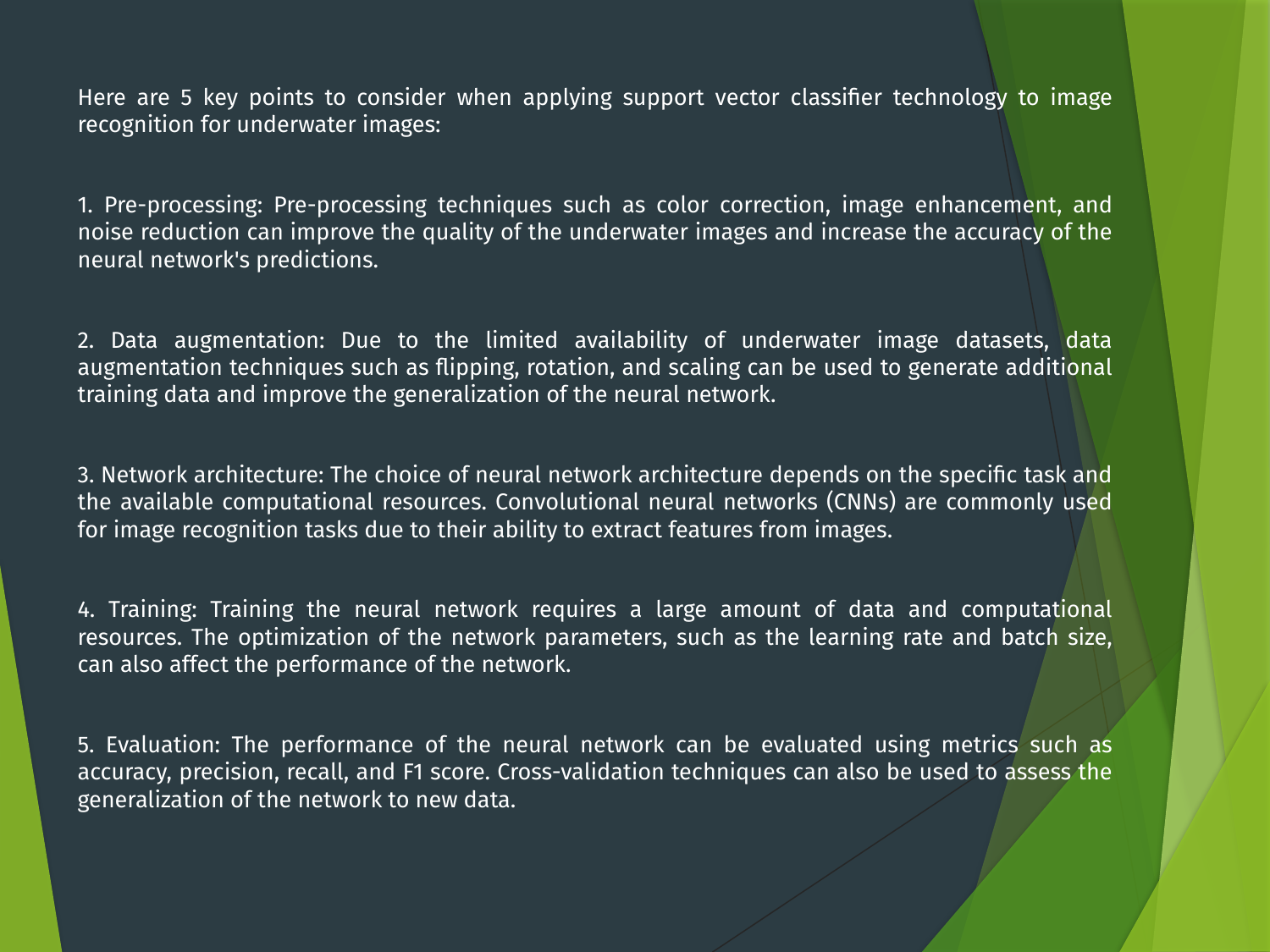

Here are 5 key points to consider when applying support vector classifier technology to image recognition for underwater images:

1. Pre-processing: Pre-processing techniques such as color correction, image enhancement, and noise reduction can improve the quality of the underwater images and increase the accuracy of the neural network's predictions.

2. Data augmentation: Due to the limited availability of underwater image datasets, data augmentation techniques such as flipping, rotation, and scaling can be used to generate additional training data and improve the generalization of the neural network.

3. Network architecture: The choice of neural network architecture depends on the specific task and the available computational resources. Convolutional neural networks (CNNs) are commonly used for image recognition tasks due to their ability to extract features from images.

4. Training: Training the neural network requires a large amount of data and computational resources. The optimization of the network parameters, such as the learning rate and batch size, can also affect the performance of the network.

5. Evaluation: The performance of the neural network can be evaluated using metrics such as accuracy, precision, recall, and F1 score. Cross-validation techniques can also be used to assess the generalization of the network to new data.